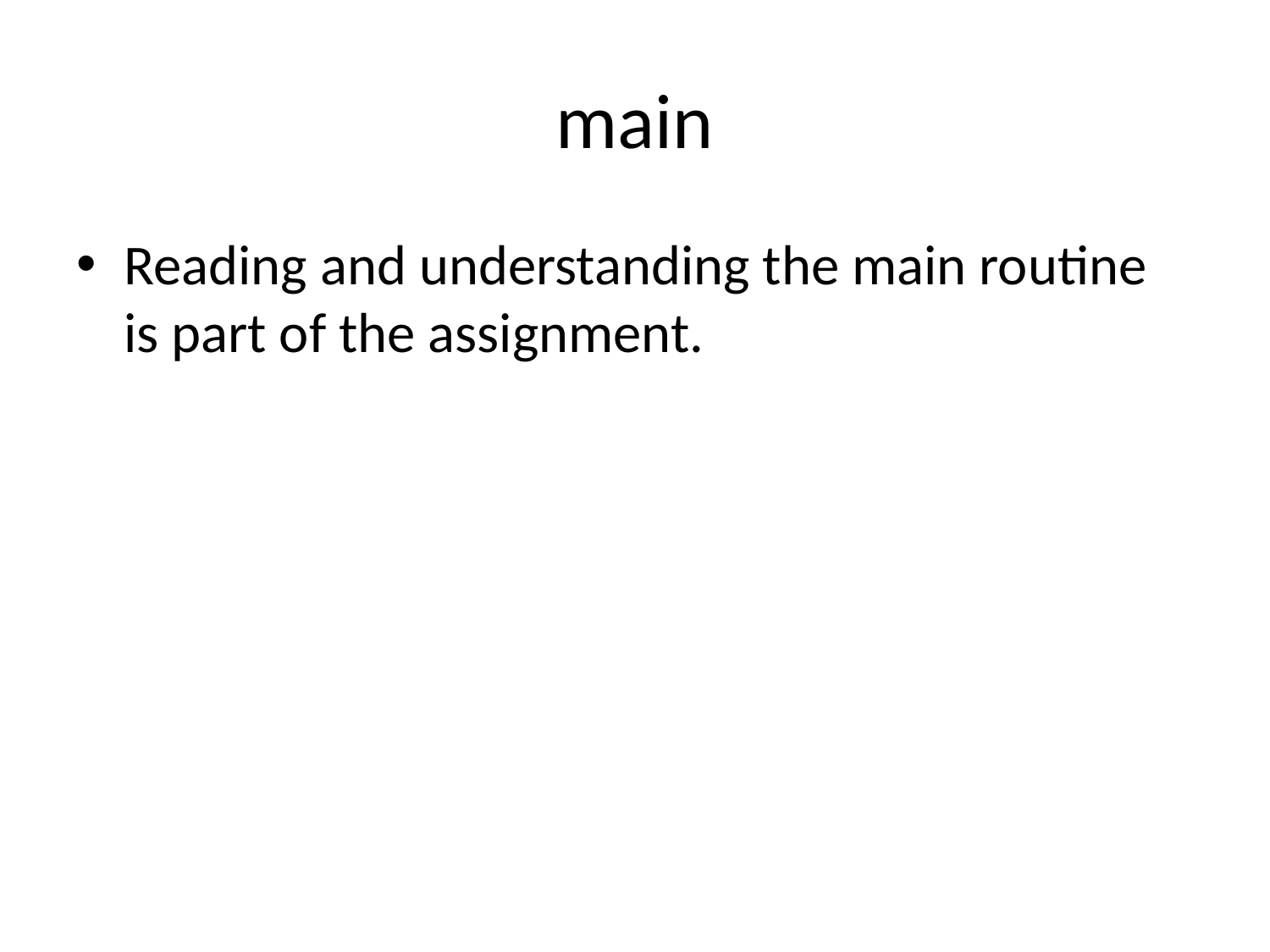

# main
Reading and understanding the main routine is part of the assignment.